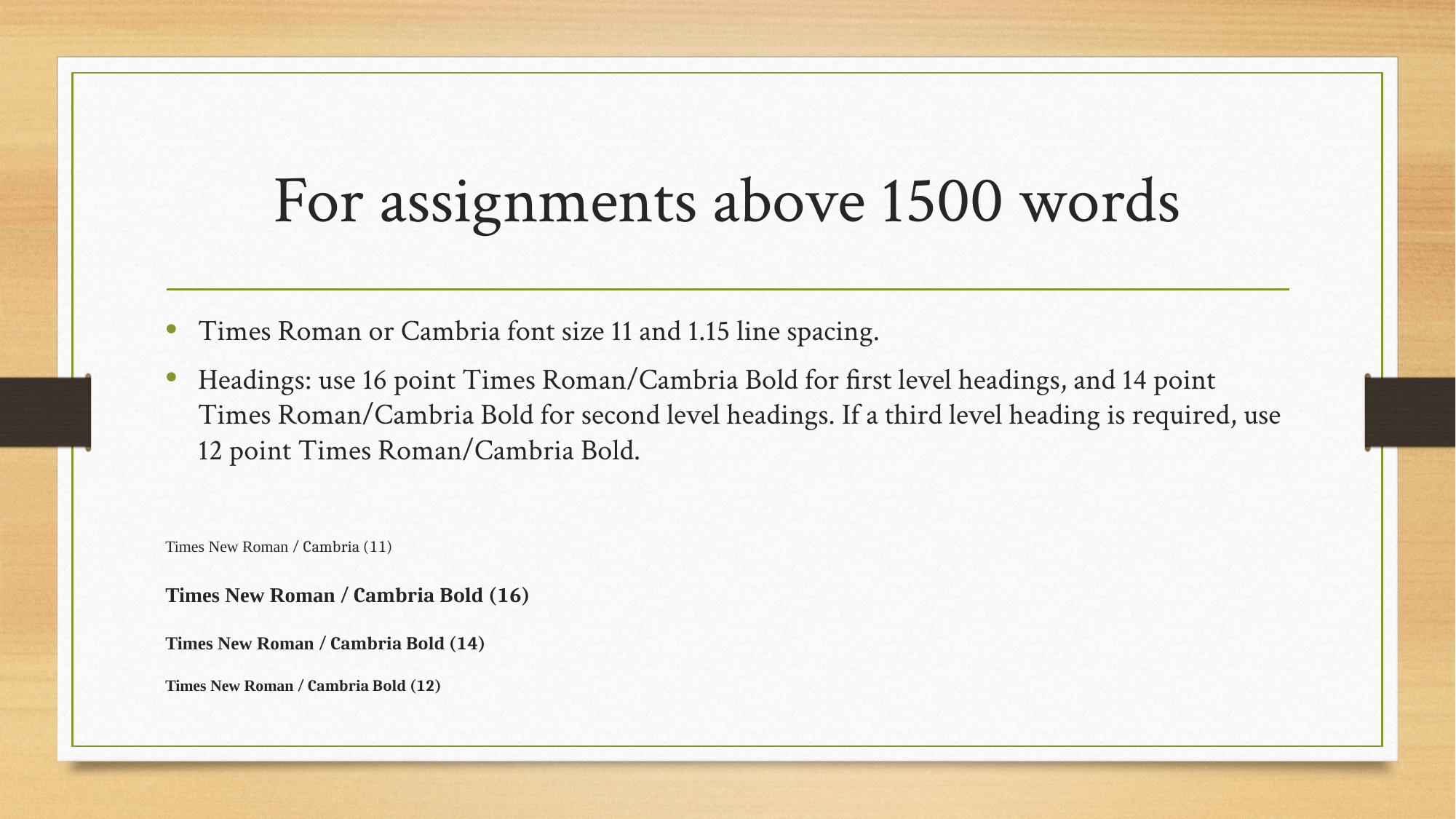

# For assignments above 1500 words
Times Roman or Cambria font size 11 and 1.15 line spacing.
Headings: use 16 point Times Roman/Cambria Bold for first level headings, and 14 point Times Roman/Cambria Bold for second level headings. If a third level heading is required, use 12 point Times Roman/Cambria Bold.

Times New Roman / Cambria (11)
Times New Roman / Cambria Bold (16)
Times New Roman / Cambria Bold (14)
Times New Roman / Cambria Bold (12)